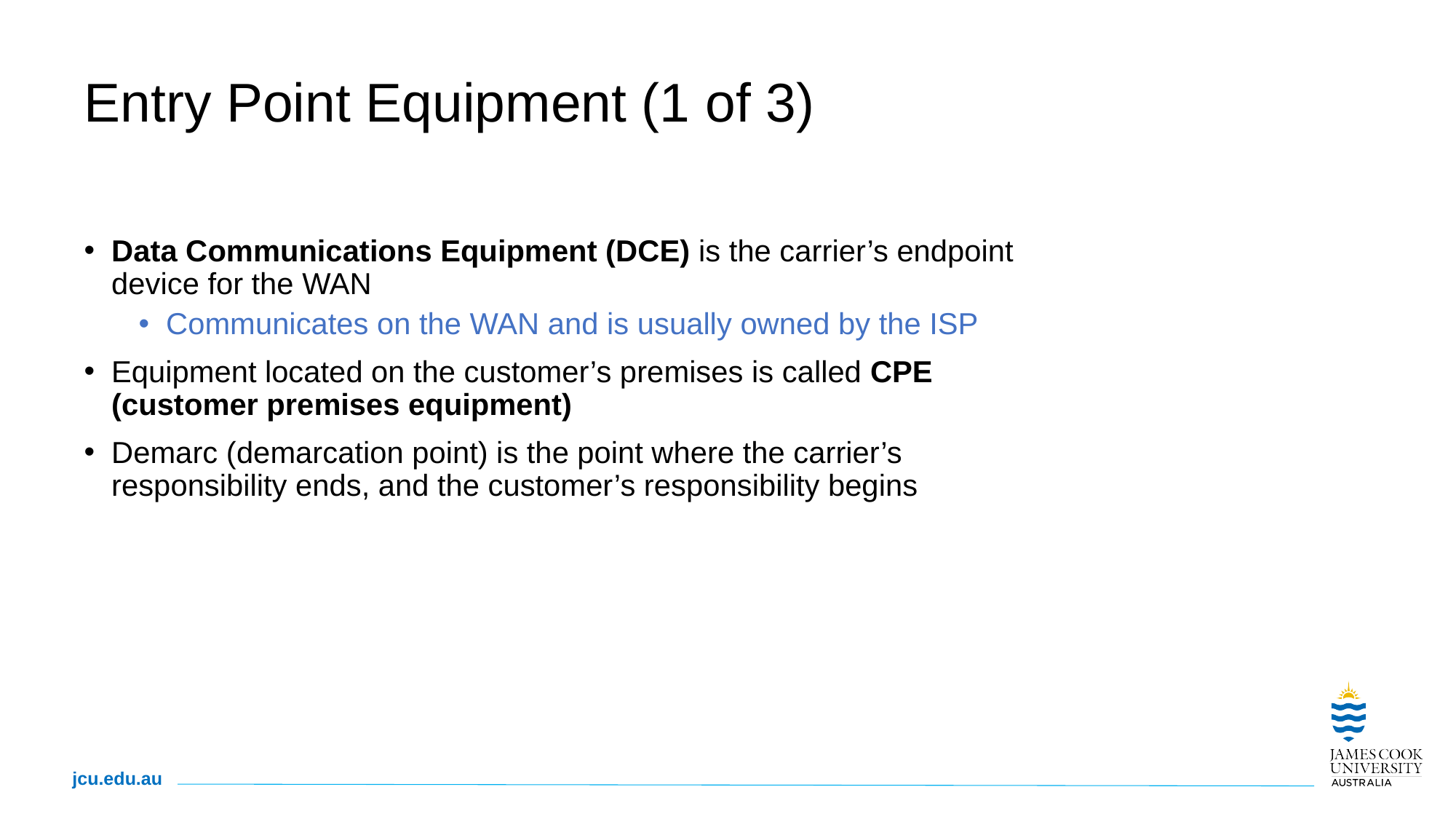

# Entry Point Equipment (1 of 3)
Data Communications Equipment (DCE) is the carrier’s endpoint device for the WAN
Communicates on the WAN and is usually owned by the ISP
Equipment located on the customer’s premises is called CPE (customer premises equipment)
Demarc (demarcation point) is the point where the carrier’s responsibility ends, and the customer’s responsibility begins